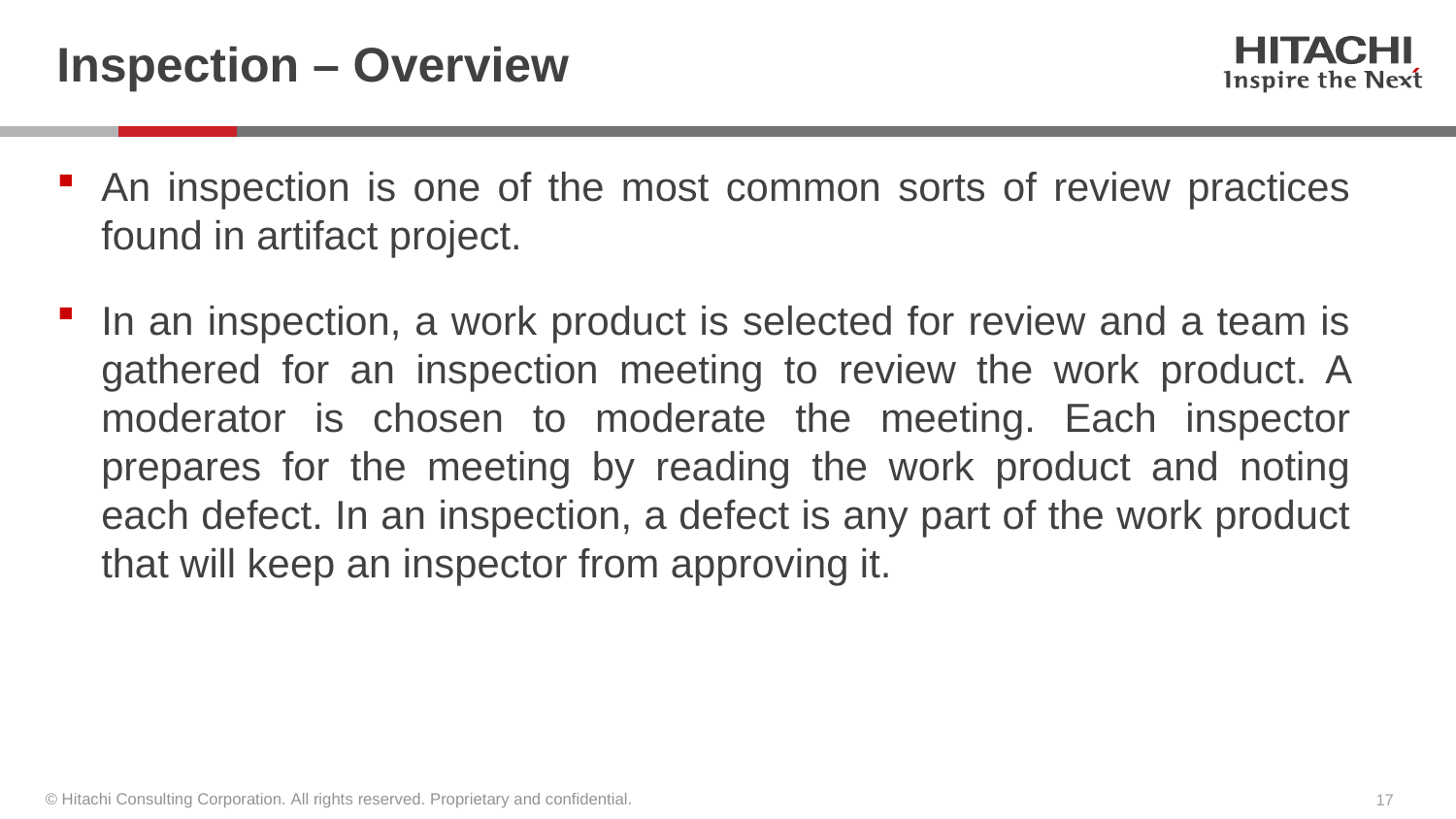

# Inspection – Overview
An inspection is one of the most common sorts of review practices found in artifact project.
In an inspection, a work product is selected for review and a team is gathered for an inspection meeting to review the work product. A moderator is chosen to moderate the meeting. Each inspector prepares for the meeting by reading the work product and noting each defect. In an inspection, a defect is any part of the work product that will keep an inspector from approving it.